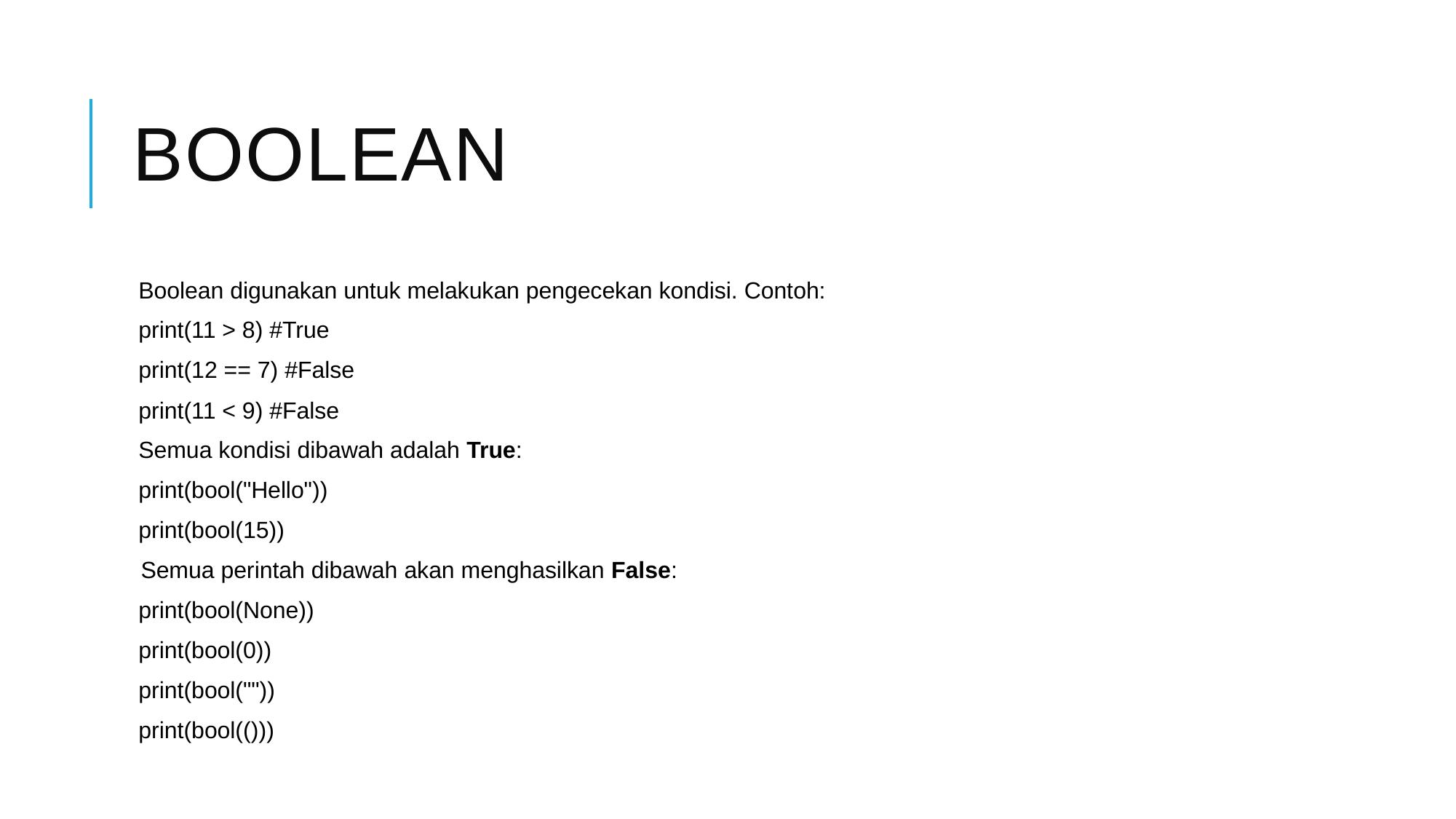

# Boolean
Boolean digunakan untuk melakukan pengecekan kondisi. Contoh:
print(11 > 8) #True
print(12 == 7) #False
print(11 < 9) #False
Semua kondisi dibawah adalah True:
print(bool("Hello"))
print(bool(15))
  Semua perintah dibawah akan menghasilkan False:
print(bool(None))
print(bool(0))
print(bool(""))
print(bool(()))